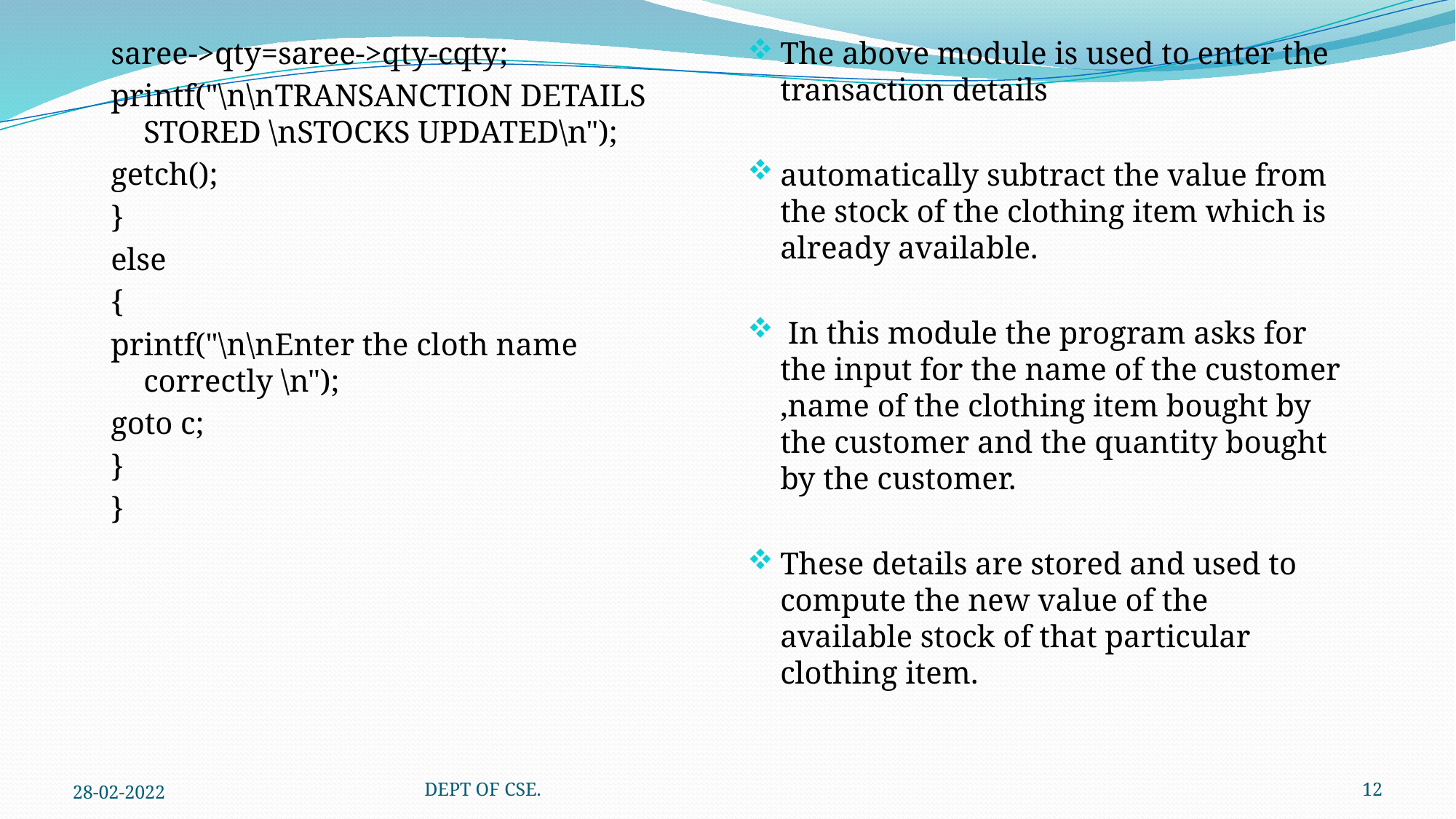

saree->qty=saree->qty-cqty;
printf("\n\nTRANSANCTION DETAILS STORED \nSTOCKS UPDATED\n");
getch();
}
else
{
printf("\n\nEnter the cloth name correctly \n");
goto c;
}
}

The above module is used to enter the transaction details

automatically subtract the value from the stock of the clothing item which is already available.

 In this module the program asks for the input for the name of the customer ,name of the clothing item bought by the customer and the quantity bought by the customer.

These details are stored and used to compute the new value of the available stock of that particular clothing item.
#
28-02-2022
DEPT OF CSE.
12